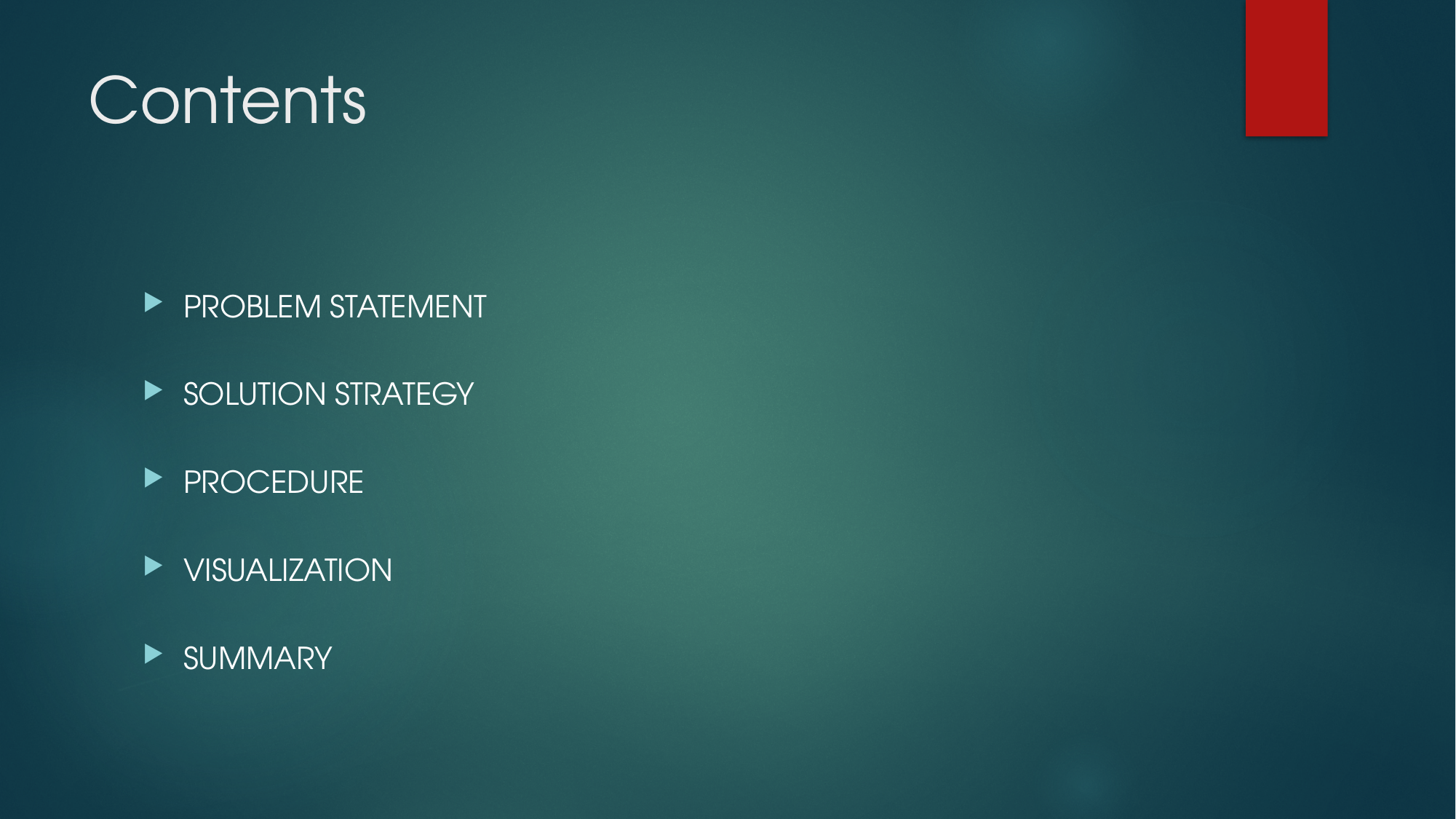

# Contents
PROBLEM STATEMENT
SOLUTION STRATEGY
PROCEDURE
VISUALIZATION
SUMMARY